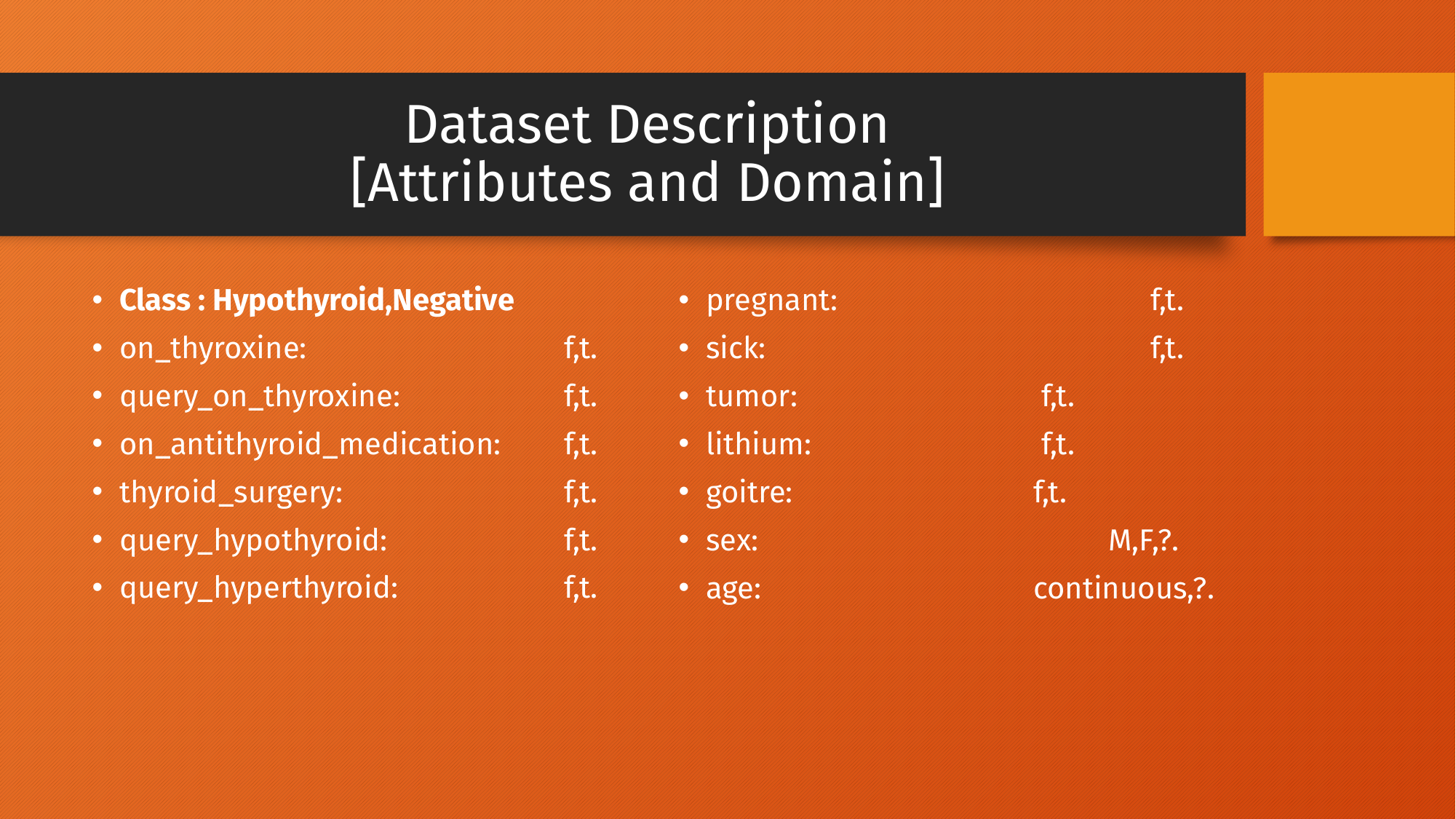

# Dataset Description [Attributes and Domain]
Class : Hypothyroid,Negative
on_thyroxine:			 f,t.
query_on_thyroxine:		 f,t.
on_antithyroid_medication:	 f,t.
thyroid_surgery:		 f,t.
query_hypothyroid:		 f,t.
query_hyperthyroid:		 f,t.

pregnant:			 f,t.
sick:				 f,t.
tumor:			 f,t.
lithium:			 f,t.
goitre:			f,t.
sex: 		                       M,F,?.
age:			continuous,?.